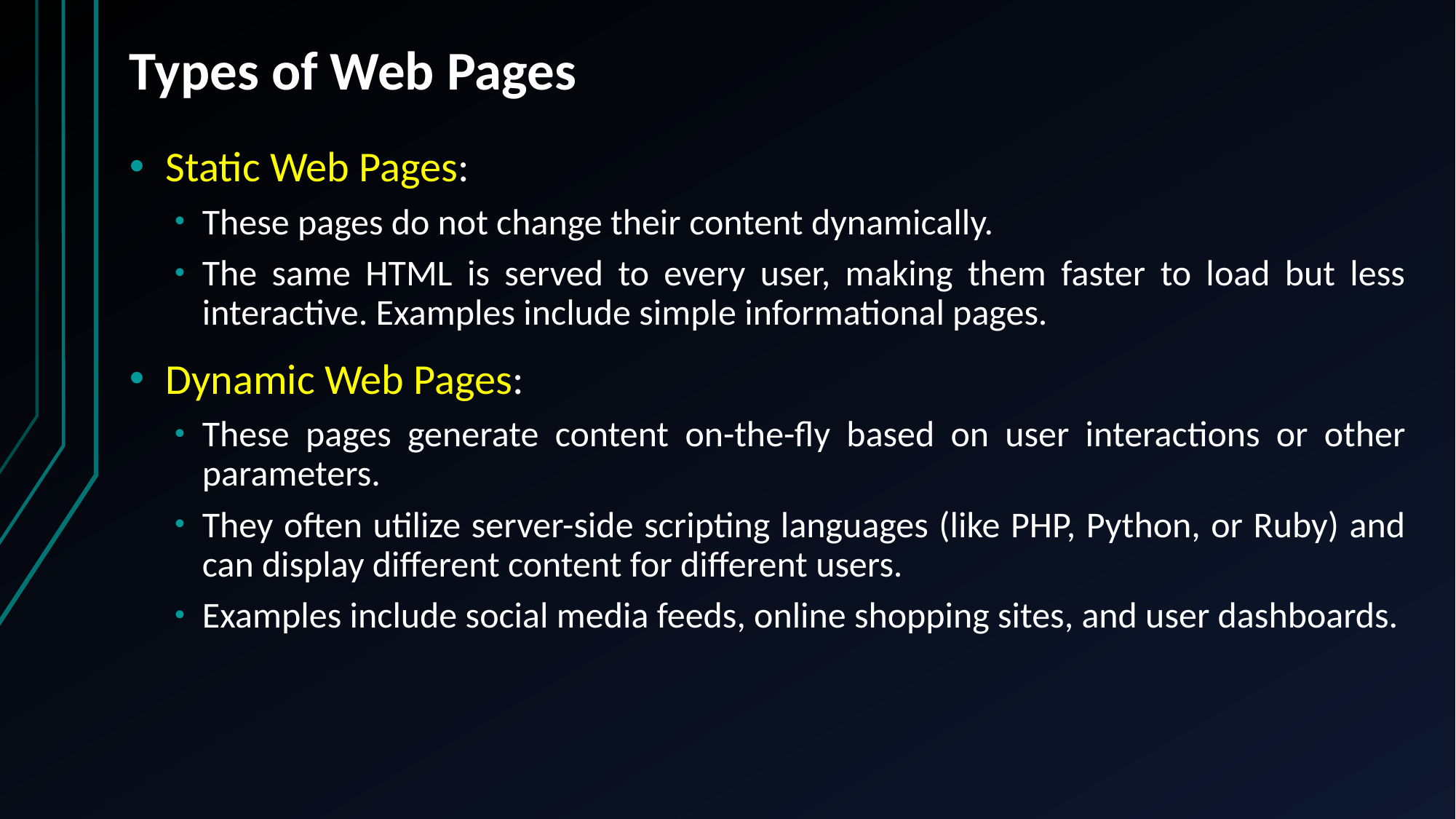

# Types of Web Pages
Static Web Pages:
These pages do not change their content dynamically.
The same HTML is served to every user, making them faster to load but less interactive. Examples include simple informational pages.
Dynamic Web Pages:
These pages generate content on-the-fly based on user interactions or other parameters.
They often utilize server-side scripting languages (like PHP, Python, or Ruby) and can display different content for different users.
Examples include social media feeds, online shopping sites, and user dashboards.